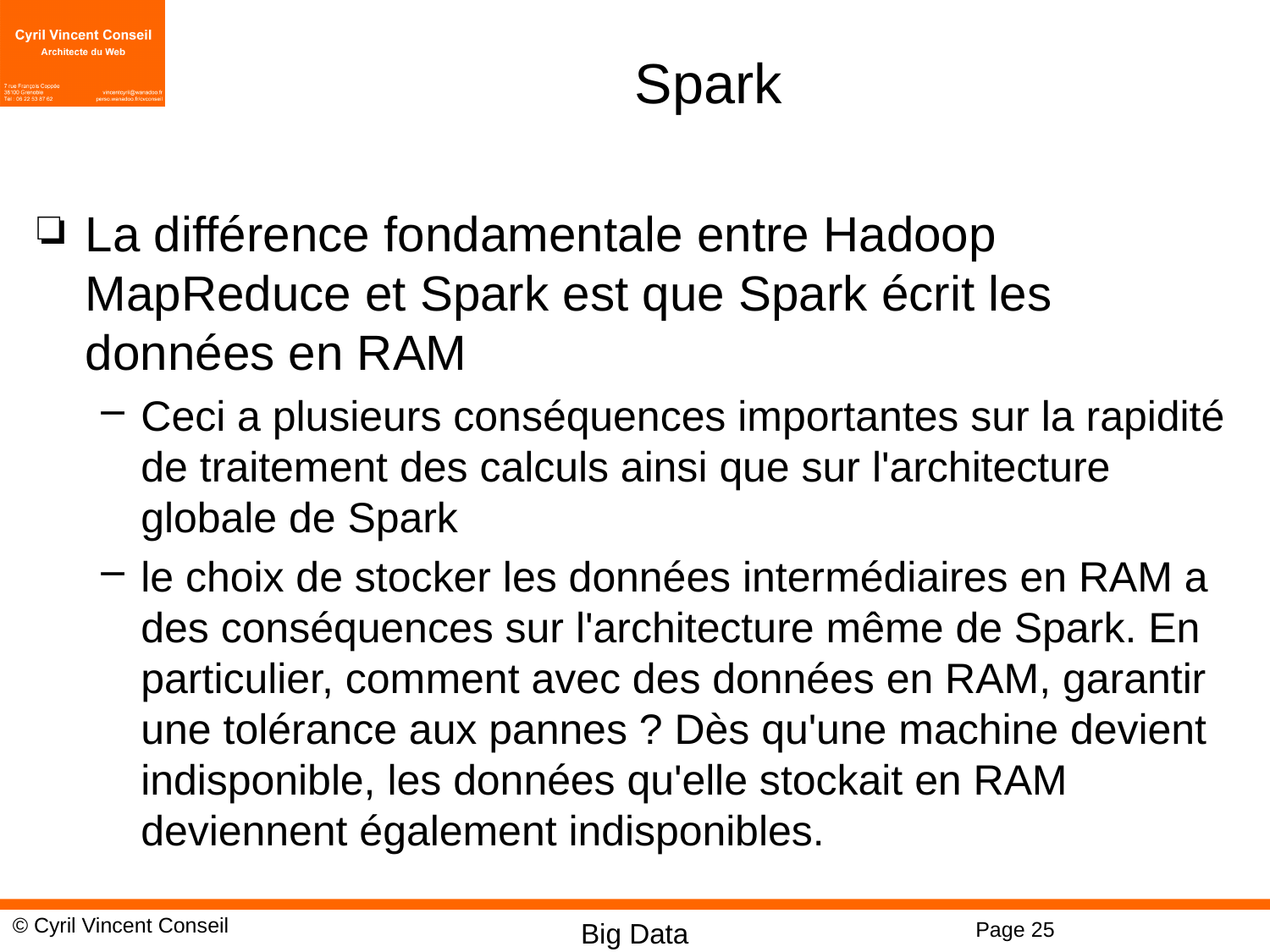

# Spark
La différence fondamentale entre Hadoop MapReduce et Spark est que Spark écrit les données en RAM
Ceci a plusieurs conséquences importantes sur la rapidité de traitement des calculs ainsi que sur l'architecture globale de Spark
le choix de stocker les données intermédiaires en RAM a des conséquences sur l'architecture même de Spark. En particulier, comment avec des données en RAM, garantir une tolérance aux pannes ? Dès qu'une machine devient indisponible, les données qu'elle stockait en RAM deviennent également indisponibles.